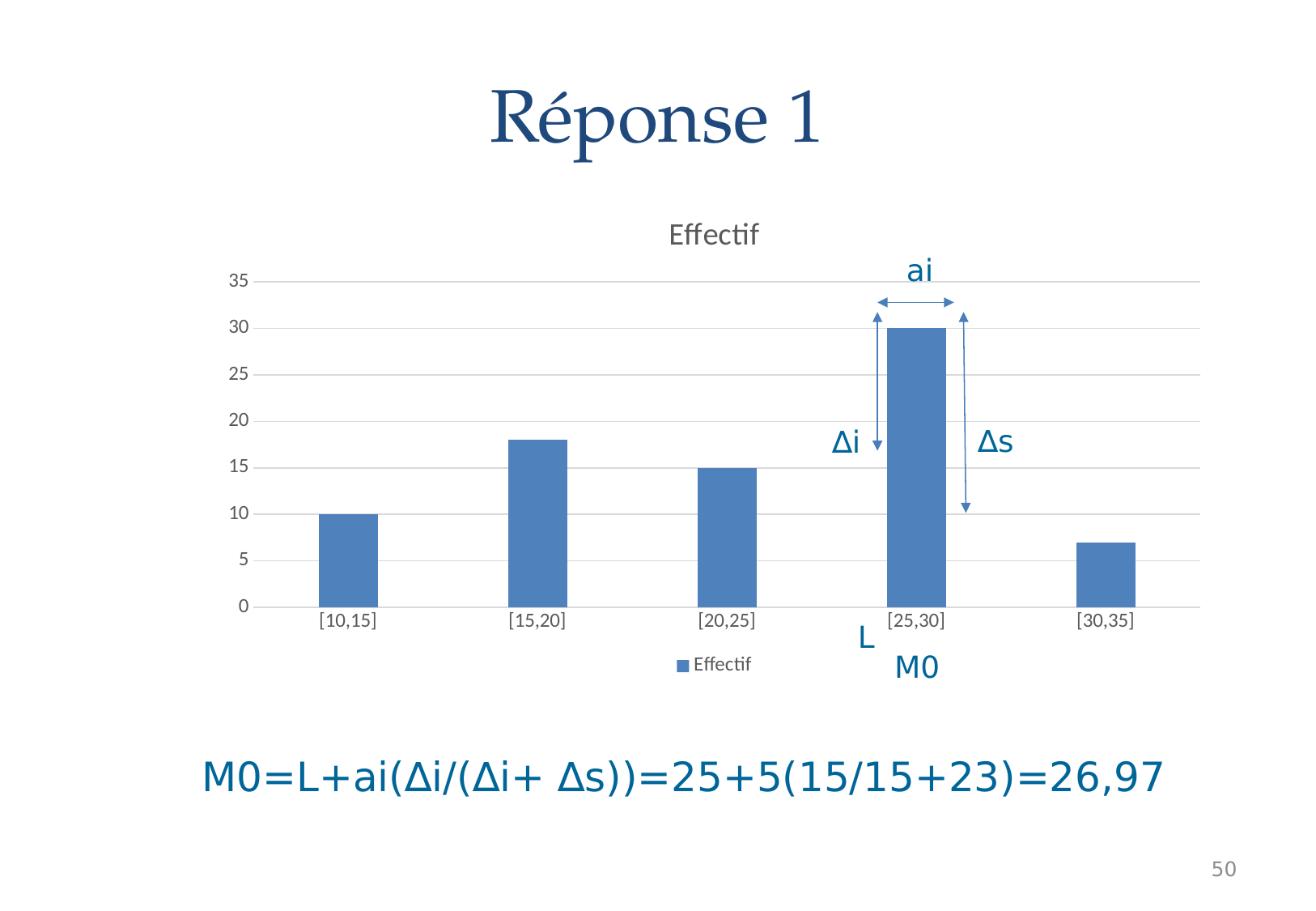

# Réponse 1

### Chart:

| Category | Effectif |
|---|---|
| [10,15] | 10.0 |
| [15,20] | 18.0 |
| [20,25] | 15.0 |
| [25,30] | 30.0 |
| [30,35] | 7.0 |
ai
∆s
∆i
L
M0
M0=L+ai(∆i/(∆i+ ∆s))=25+5(15/15+23)=26,97
50